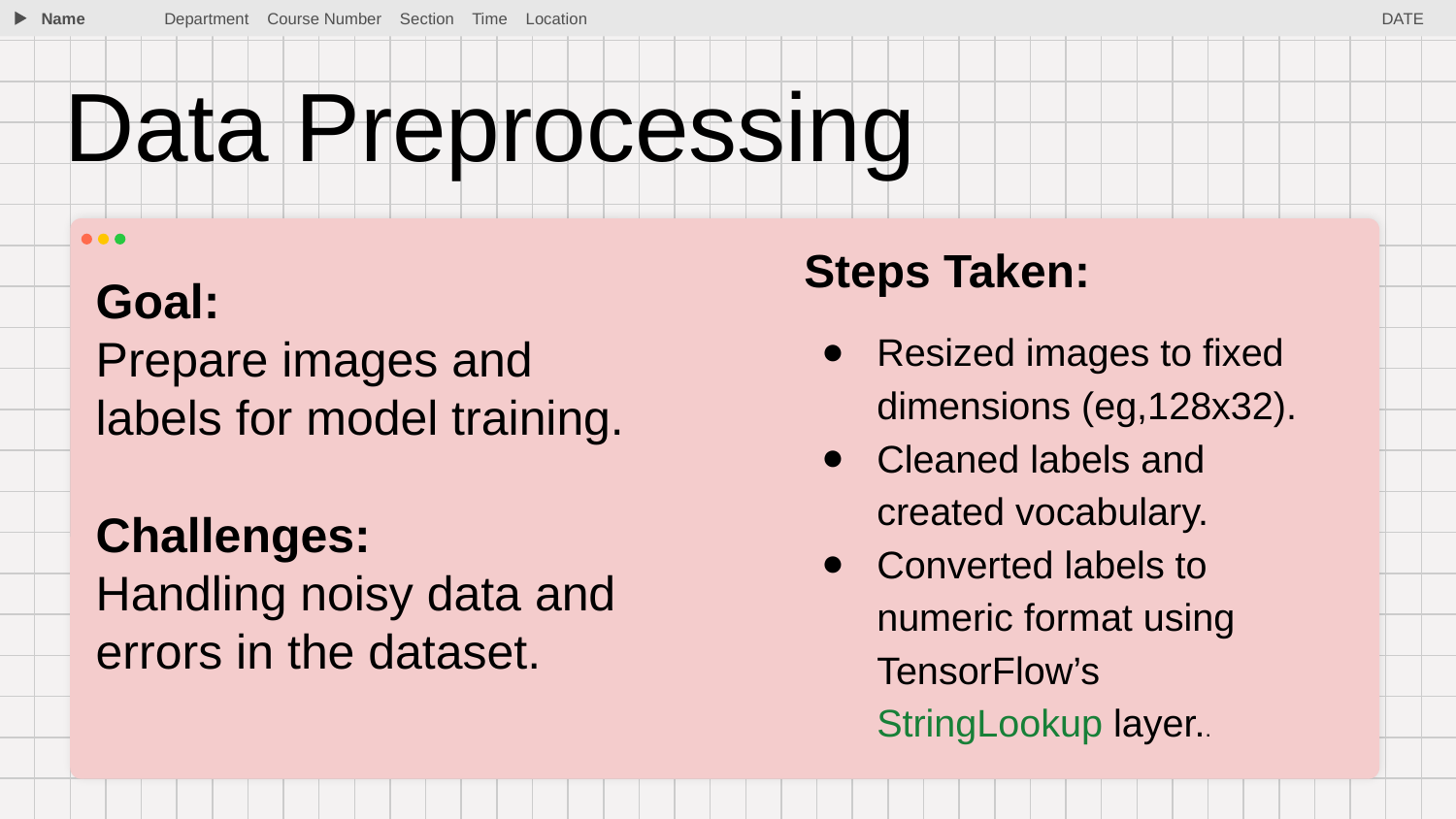

Name
Department    Course Number    Section    Time    Location
DATE

# Data Preprocessing

Steps Taken:
Resized images to fixed dimensions (eg,128x32).
Cleaned labels and created vocabulary.
Converted labels to numeric format using TensorFlow’s StringLookup layer..

Goal:
Prepare images and labels for model training.
Challenges:
Handling noisy data and errors in the dataset.